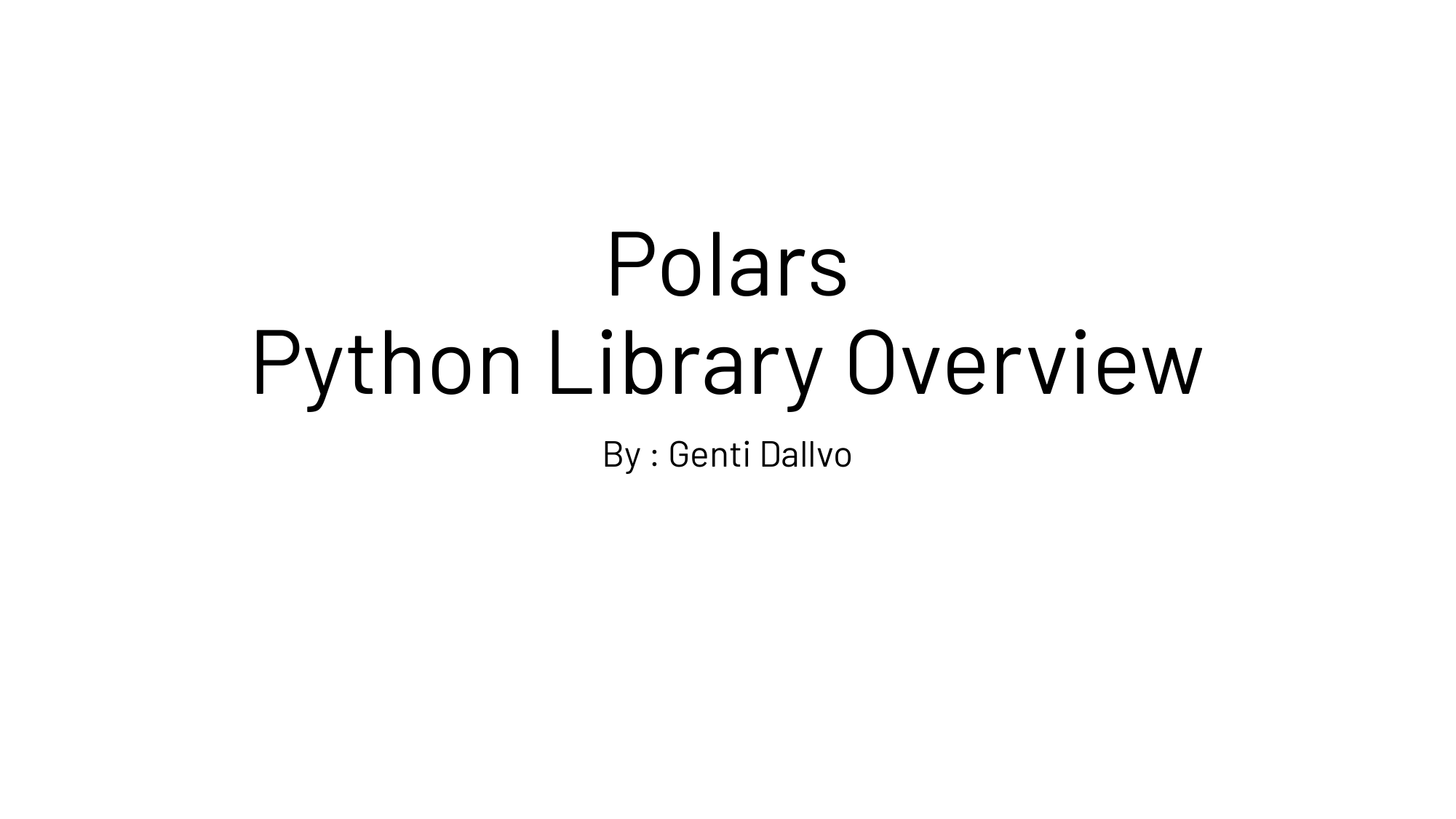

# Polars Python Library Overview
By : Genti Dallvo